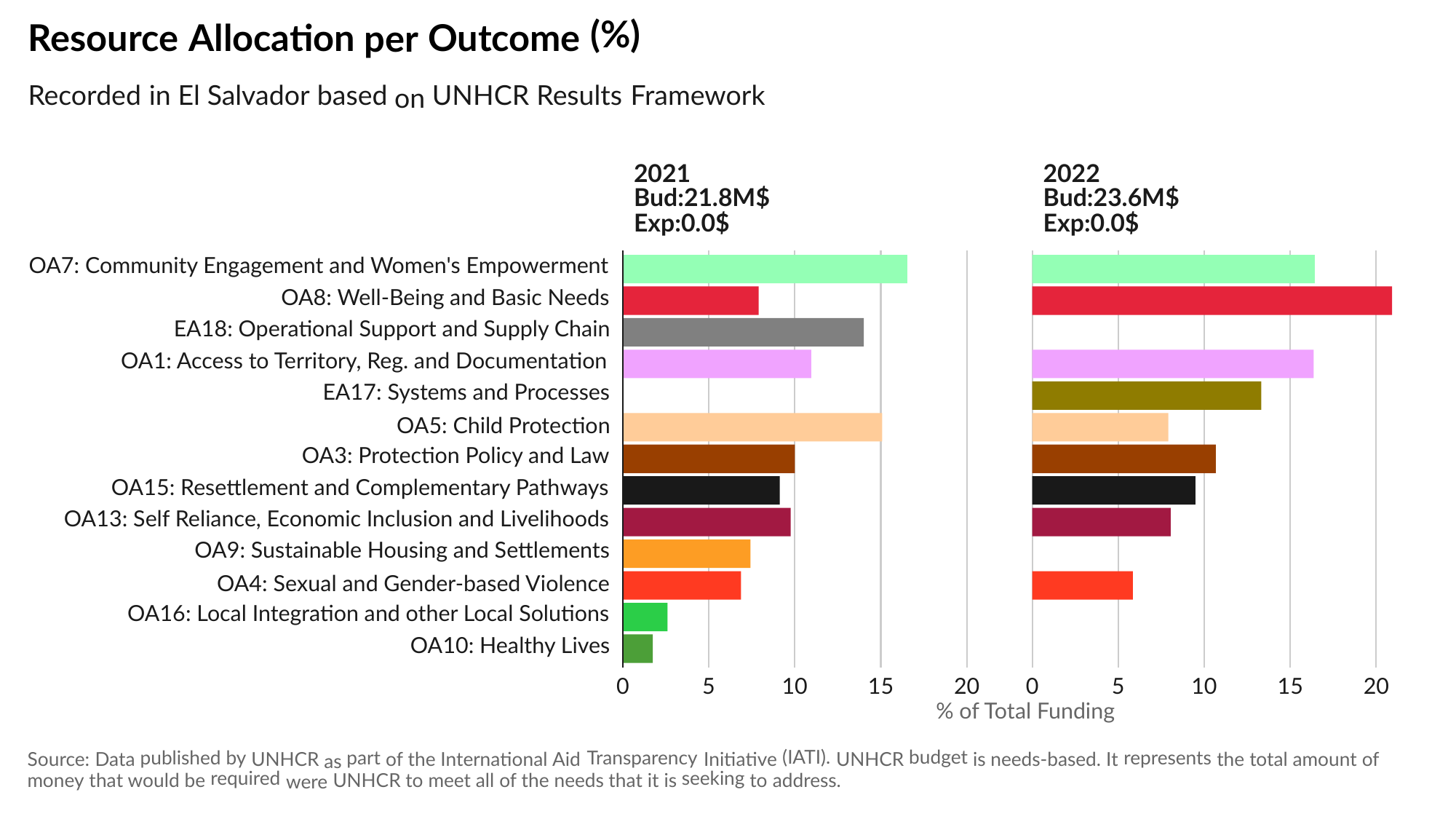

(%)
Allocation
Outcome
Resource
per
Salvador
based
Results
Framework
Recorded
El
UNHCR
in
on
2021
2022
Bud:21.8M$
Bud:23.6M$
Exp:0.0$
Exp:0.0$

OA7: Community Engagement and Women's Empowerment

OA8: Well-Being and Basic Needs

EA18: Operational Support and Supply Chain

OA1: Access to Territory, Reg. and Documentation

EA17: Systems and Processes

OA5: Child Protection

OA3: Protection Policy and Law

OA15: Resettlement and Complementary Pathways

OA13: Self Reliance, Economic Inclusion and Livelihoods

OA9: Sustainable Housing and Settlements

OA4: Sexual and Gender-based Violence

OA16: Local Integration and other Local Solutions

OA10: Healthy Lives
0
10
20
0
10
20
15
15
5
5
% of Total Funding
(IATI).
budget
published
by
Transparency
part
represents
the
International
needs-based.
the
total
Aid
Initiative
is
of
of
UNHCR
UNHCR
Source:
Data
It
amount
as
seeking
required
that
would
all
the
needs
that
address.
be
it
is
of
UNHCR
money
to
meet
to
were